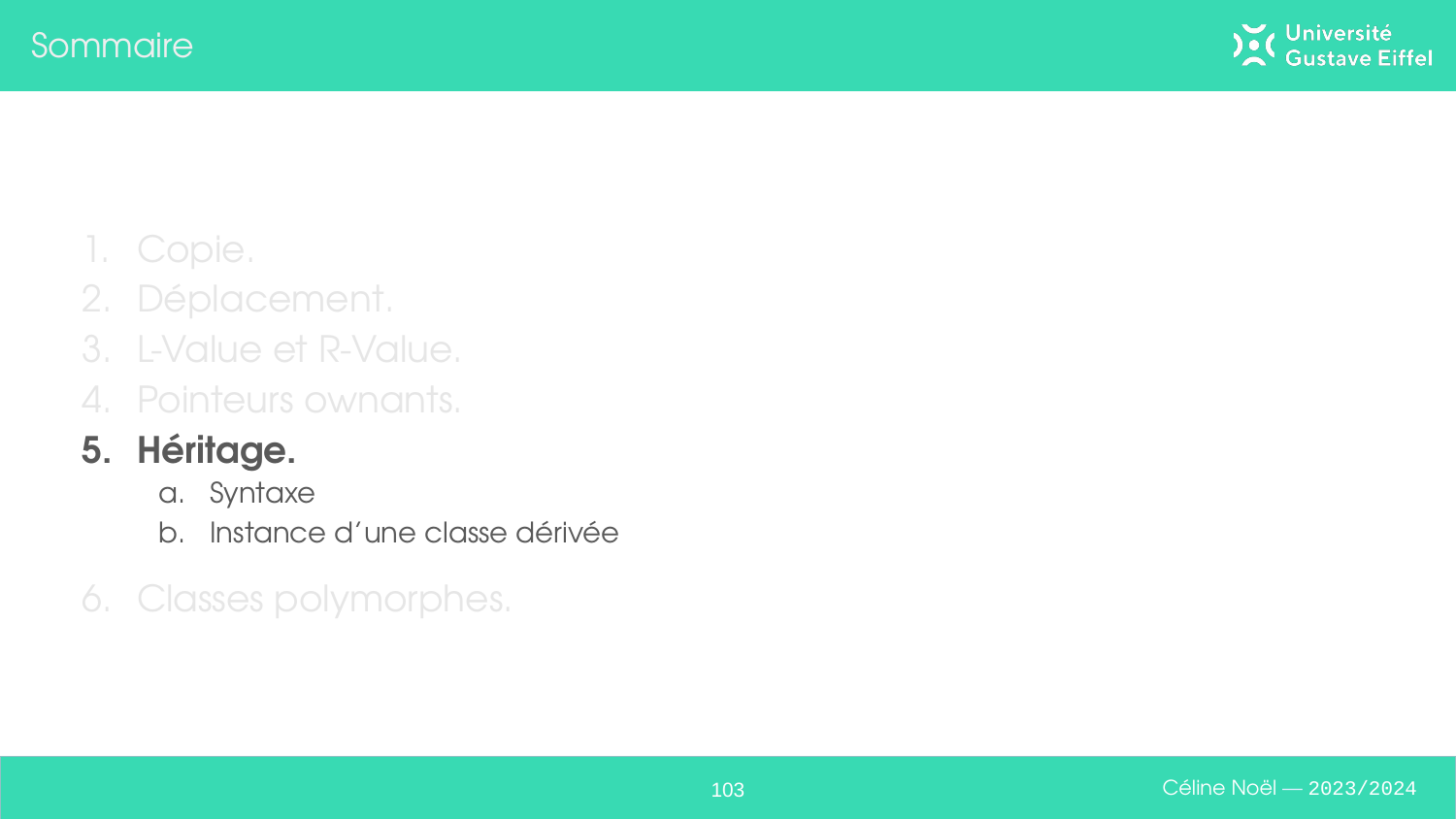

# Sommaire
Copie.
Déplacement.
L-Value et R-Value.
Pointeurs ownants.
Héritage.
Syntaxe
Instance d’une classe dérivée
Classes polymorphes.

103